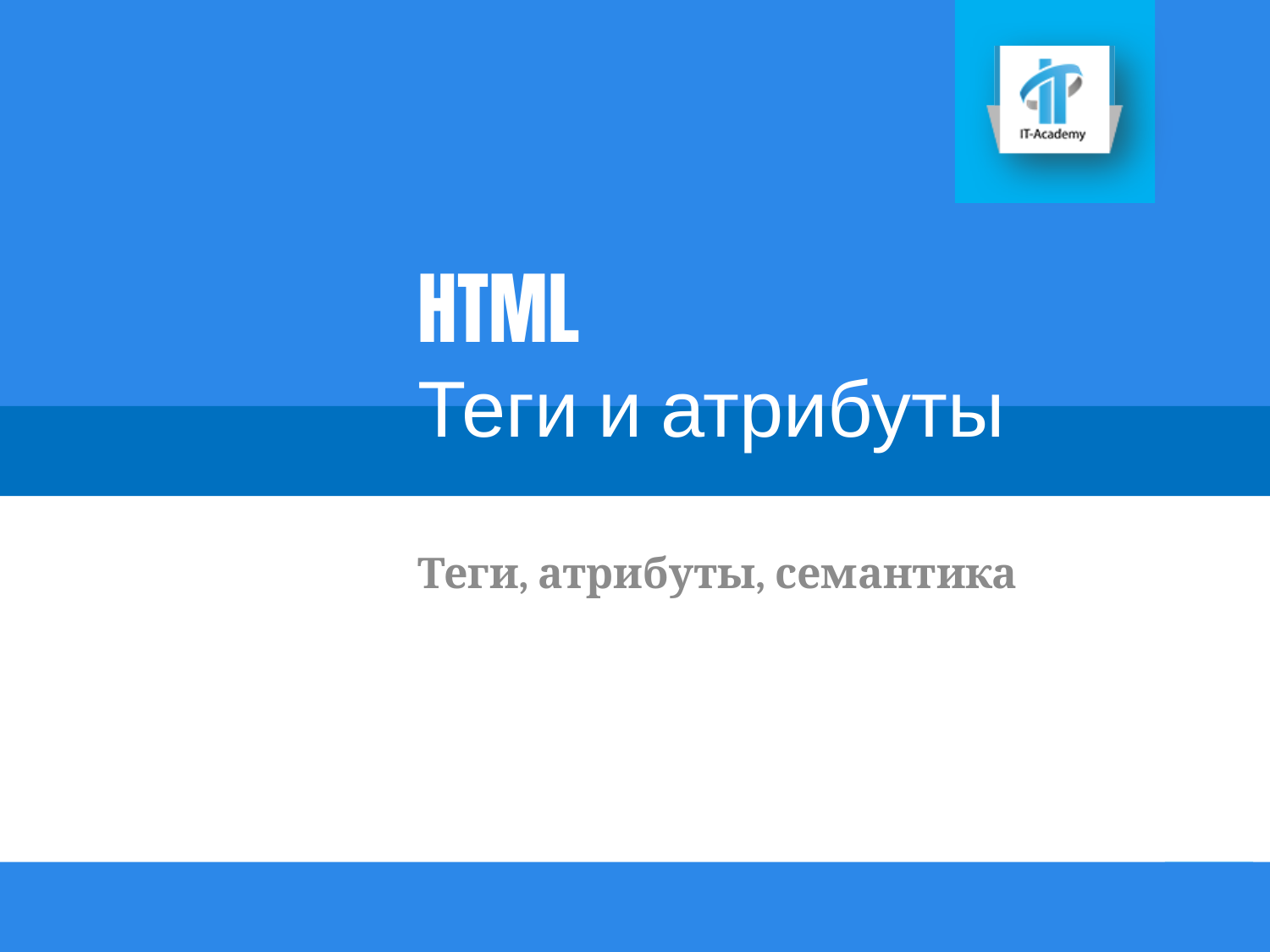

# HTML Теги и атрибуты
Теги, атрибуты, семантика